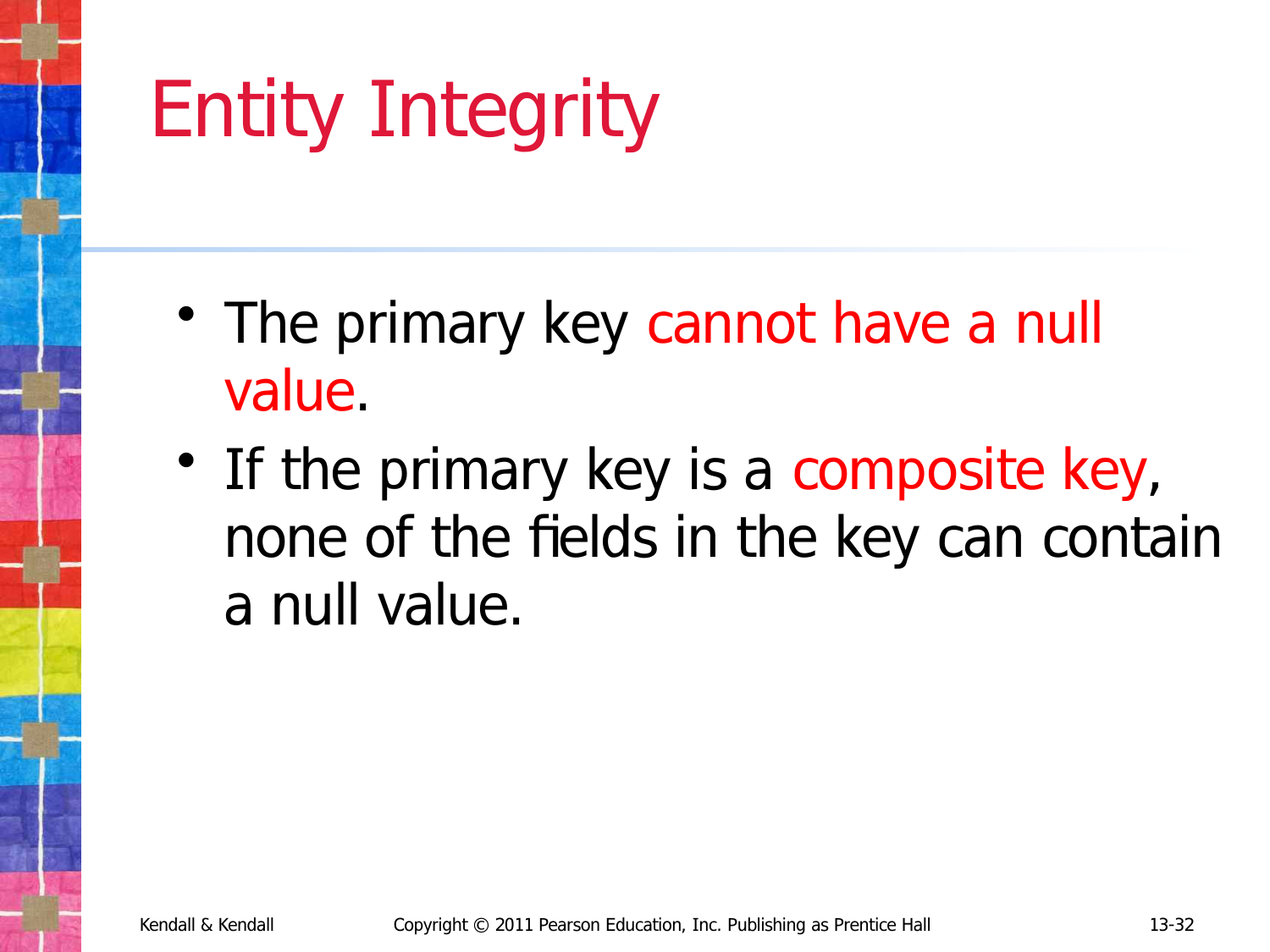

# Entity Integrity
The primary key cannot have a null value.
If the primary key is a composite key, none of the fields in the key can contain a null value.
Kendall & Kendall	Copyright © 2011 Pearson Education, Inc. Publishing as Prentice Hall
13-32